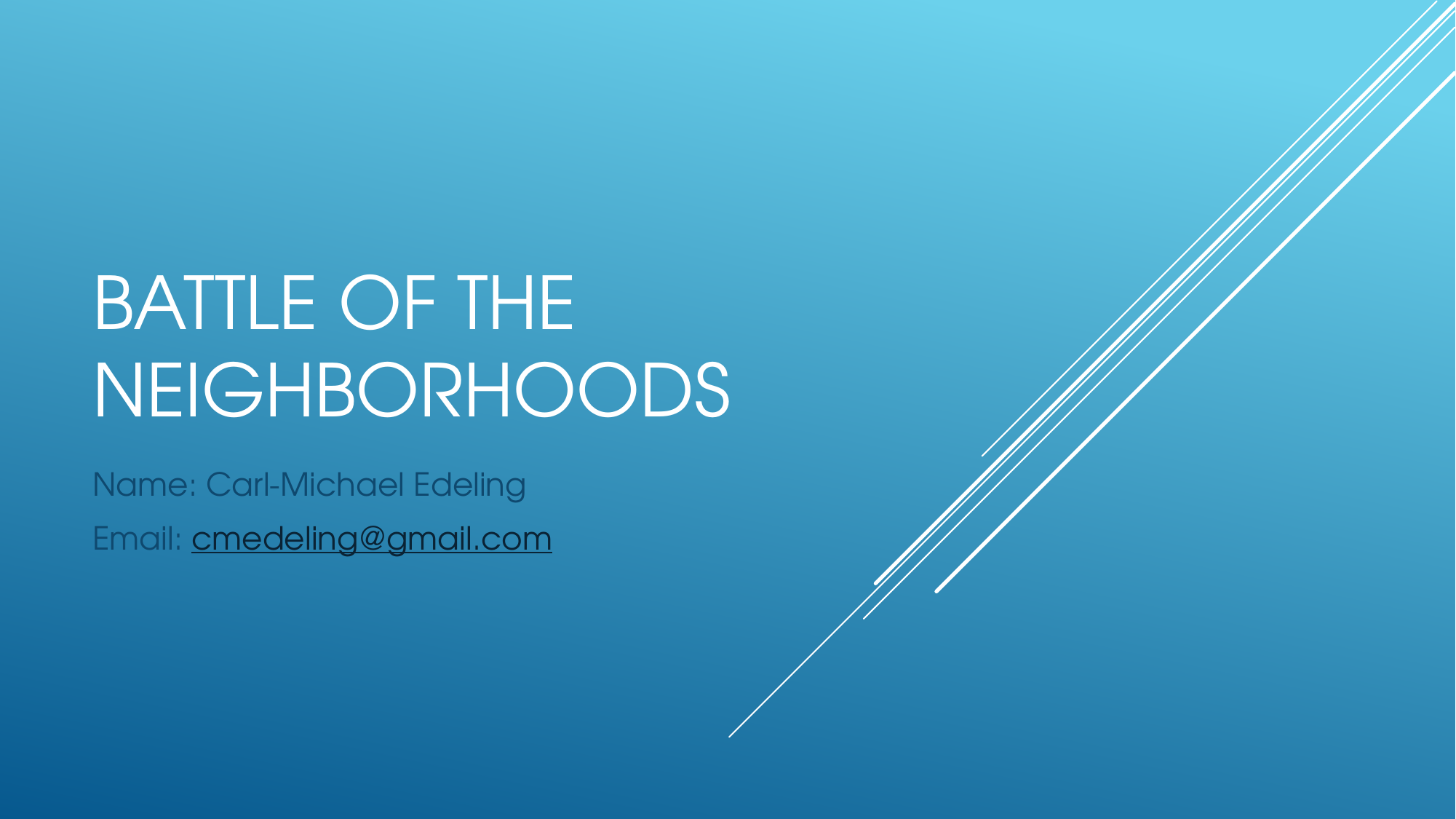

# Battle of the Neighborhoods
Name: Carl-Michael Edeling
Email: cmedeling@gmail.com